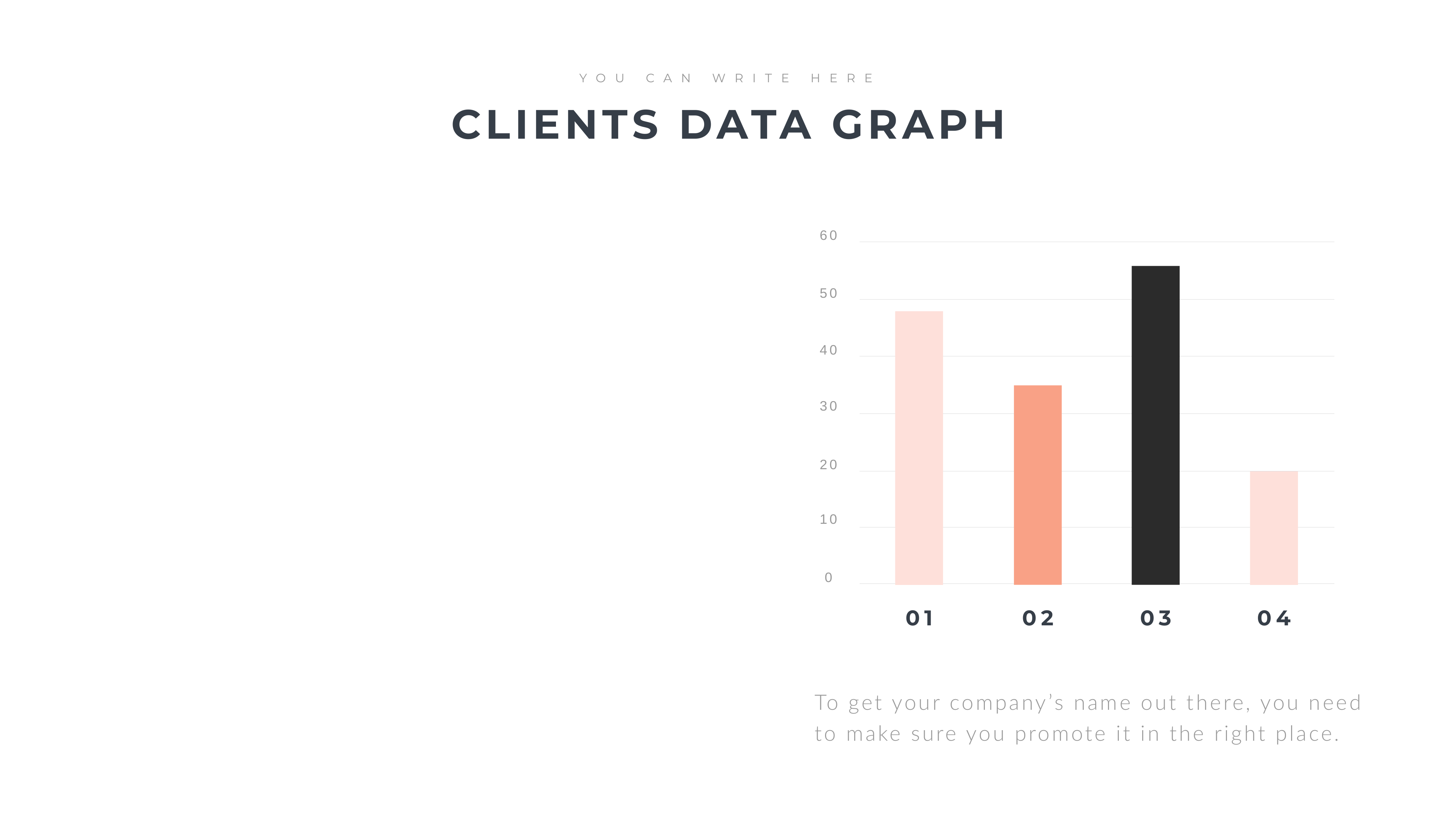

YOU CAN WRITE HERE
CLIENTS DATA GRAPH

60
50
40
30
20
10
0

01
02
03
04
To get your company’s name out there, you need to make sure you promote it in the right place.